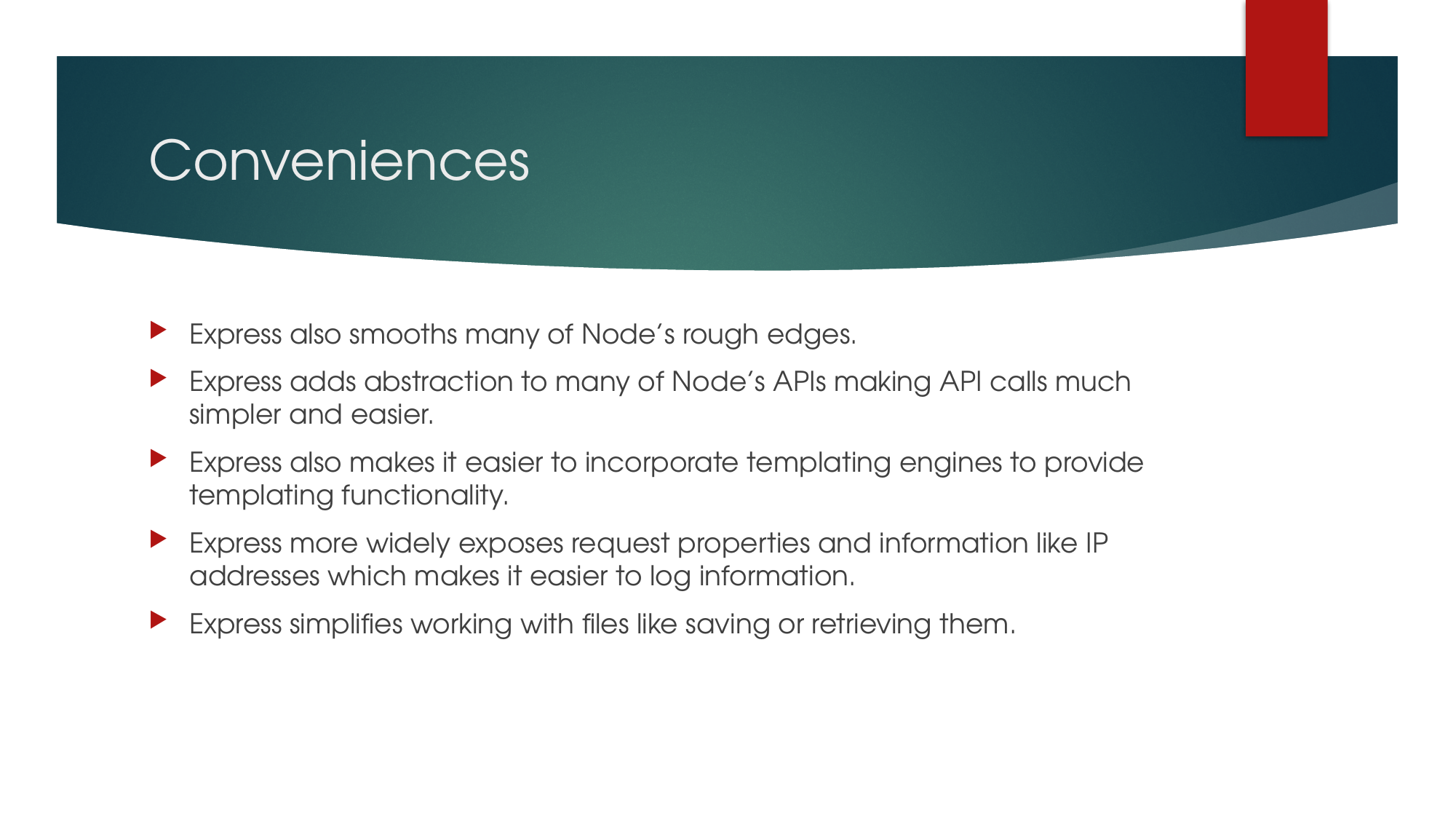

# Conveniences
Express also smooths many of Node’s rough edges.
Express adds abstraction to many of Node’s APIs making API calls much simpler and easier.
Express also makes it easier to incorporate templating engines to provide templating functionality.
Express more widely exposes request properties and information like IP addresses which makes it easier to log information.
Express simplifies working with files like saving or retrieving them.